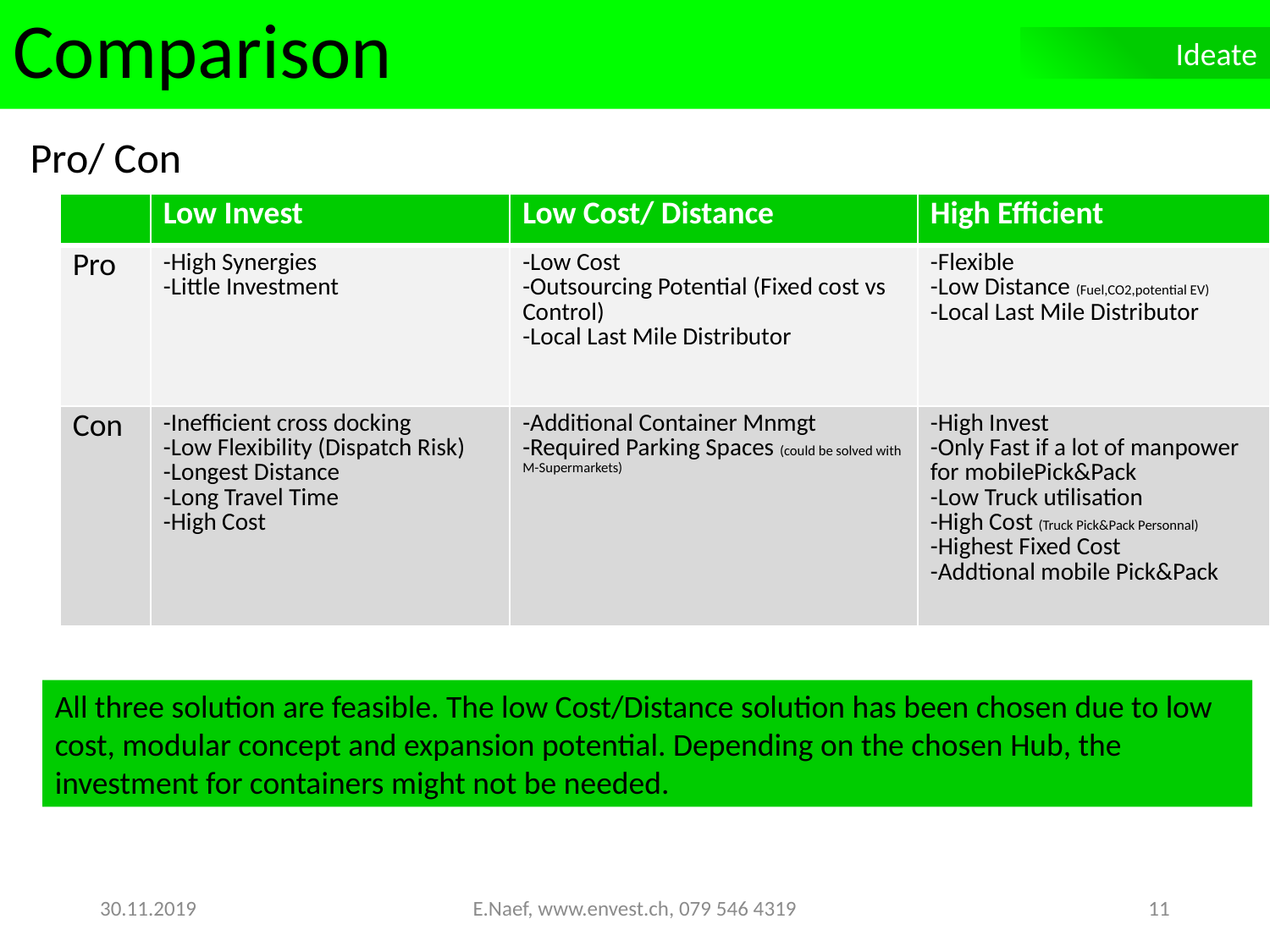

Comparison
Ideate
Pro/ Con

|  | Low Invest | Low Cost/ Distance | High Efficient |
| --- | --- | --- | --- |
| Pro | -High Synergies -Little Investment | -Low Cost -Outsourcing Potential (Fixed cost vs Control) -Local Last Mile Distributor | -Flexible -Low Distance (Fuel,CO2,potential EV) -Local Last Mile Distributor |
| Con | -Inefficient cross docking -Low Flexibility (Dispatch Risk) -Longest Distance -Long Travel Time -High Cost | -Additional Container Mnmgt -Required Parking Spaces (could be solved with M-Supermarkets) | -High Invest -Only Fast if a lot of manpower for mobilePick&Pack -Low Truck utilisation -High Cost (Truck Pick&Pack Personnal) -Highest Fixed Cost -Addtional mobile Pick&Pack |
All three solution are feasible. The low Cost/Distance solution has been chosen due to low cost, modular concept and expansion potential. Depending on the chosen Hub, the investment for containers might not be needed.
30.11.2019
E.Naef, www.envest.ch, 079 546 4319
11